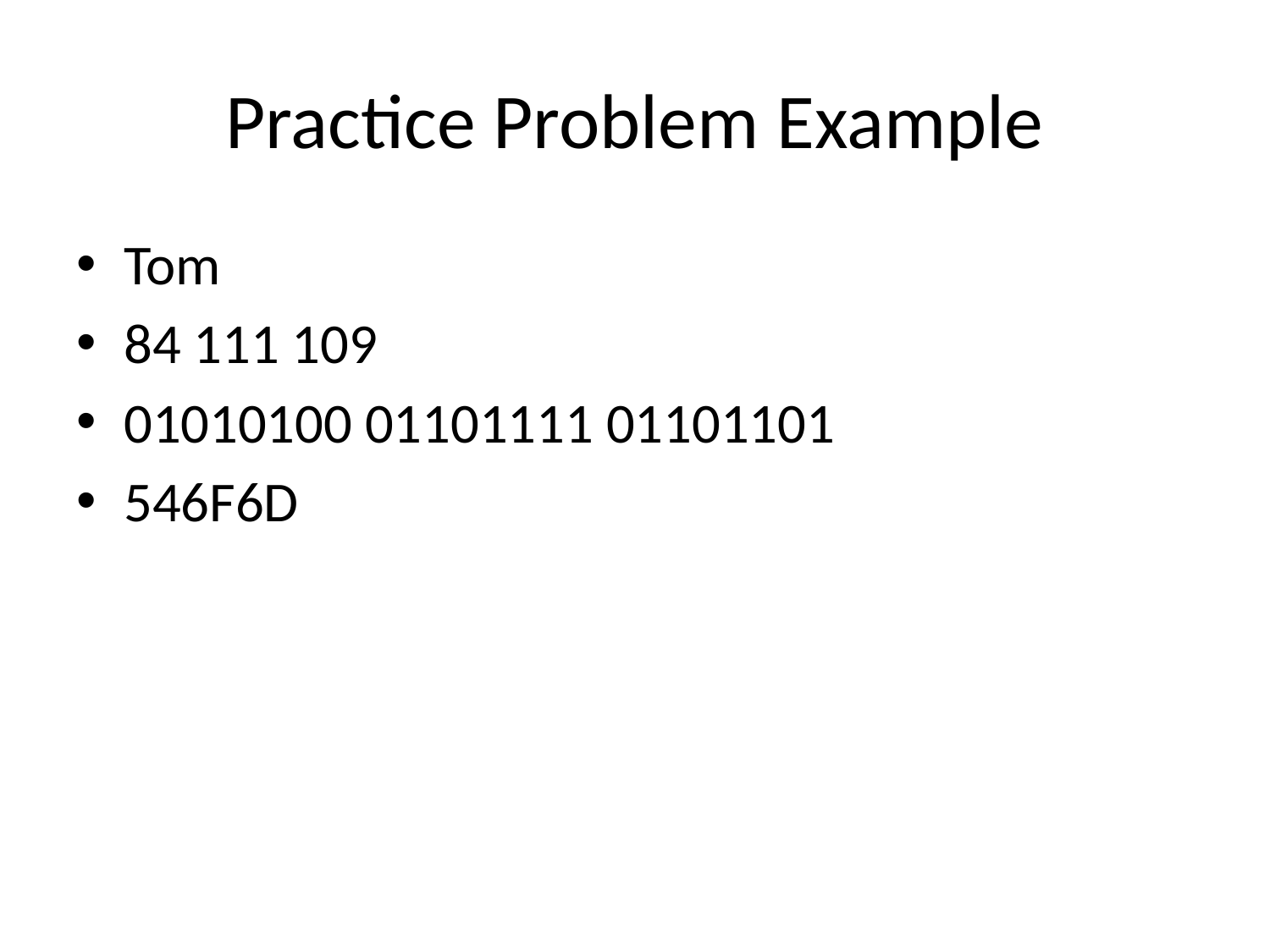

# Practice Problem Example
Tom
84 111 109
01010100 01101111 01101101
546F6D